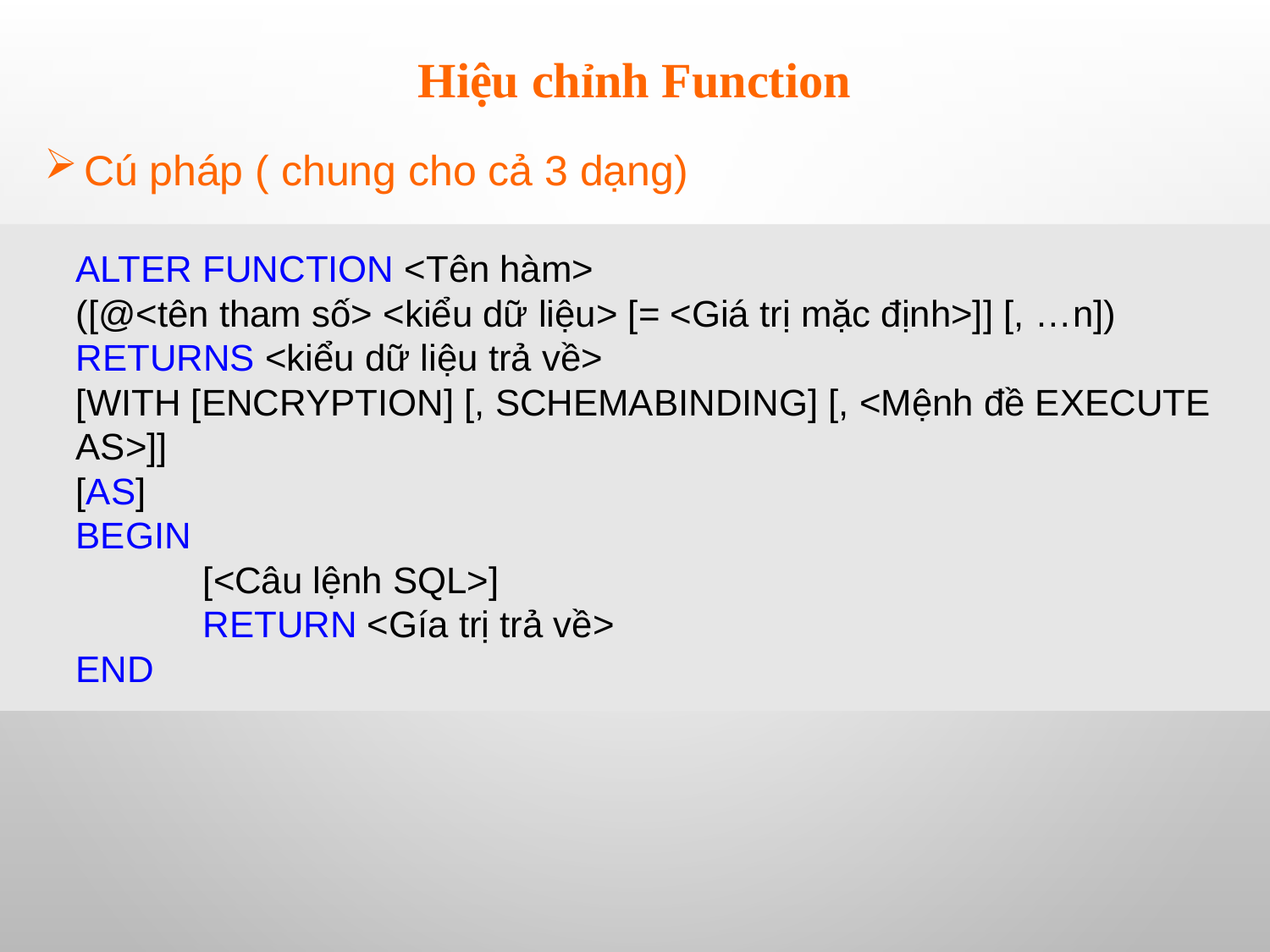

Hiệu chỉnh Function
Cú pháp ( chung cho cả 3 dạng)
ALTER FUNCTION <Tên hàm>
([@<tên tham số> <kiểu dữ liệu> [= <Giá trị mặc định>]] [, …n])
RETURNS <kiểu dữ liệu trả về>
[WITH [ENCRYPTION] [, SCHEMABINDING] [, <Mệnh đề EXECUTE AS>]]
[AS]
BEGIN
	[<Câu lệnh SQL>]
	RETURN <Gía trị trả về>
END